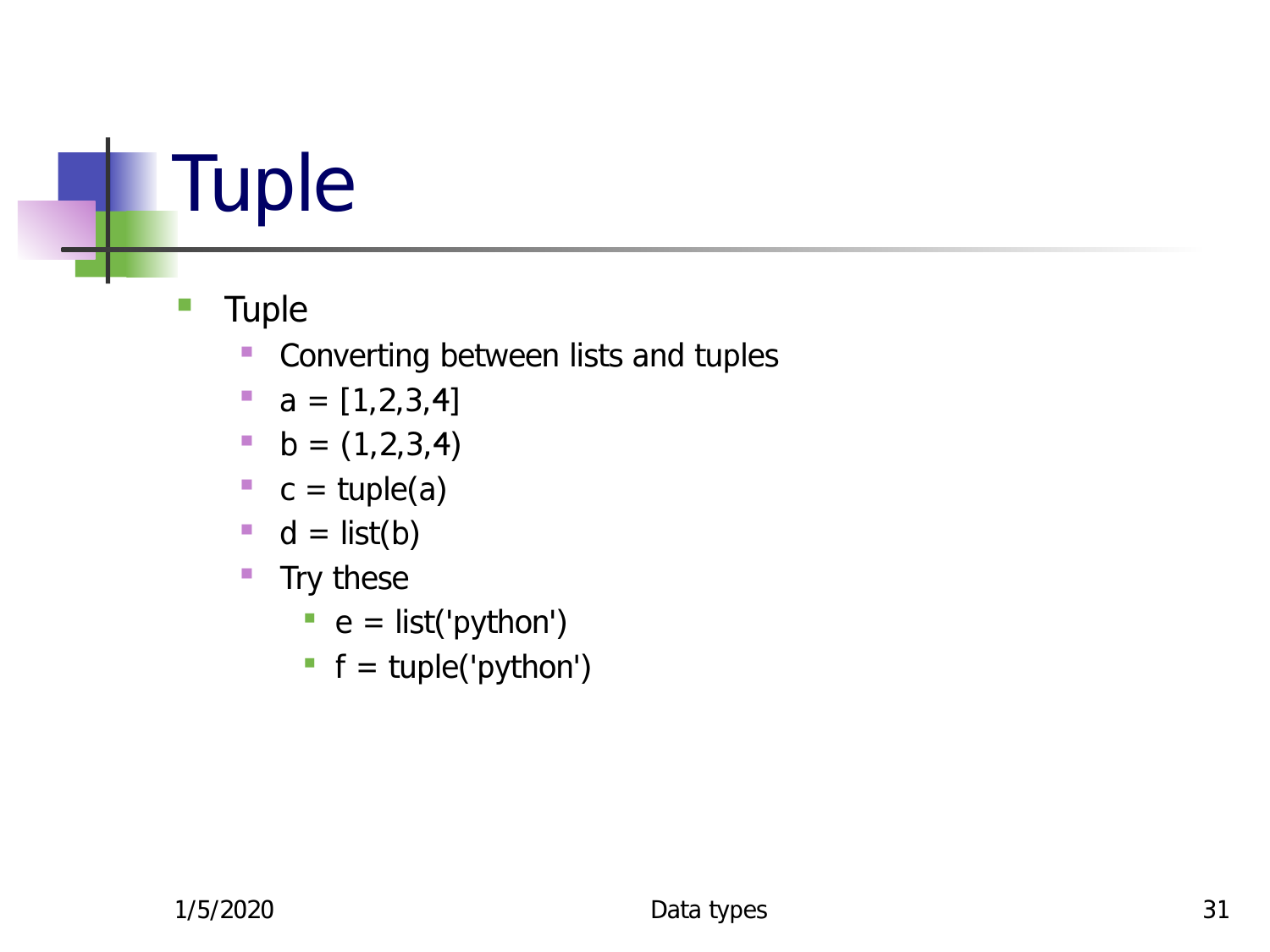

# Tuple
Tuple
Converting between lists and tuples
a = [1,2,3,4]
b = (1,2,3,4)
c = tuple(a)
d = list(b)
Try these
e = list('python')
f = tuple('python')

1/5/2020
Data types
31